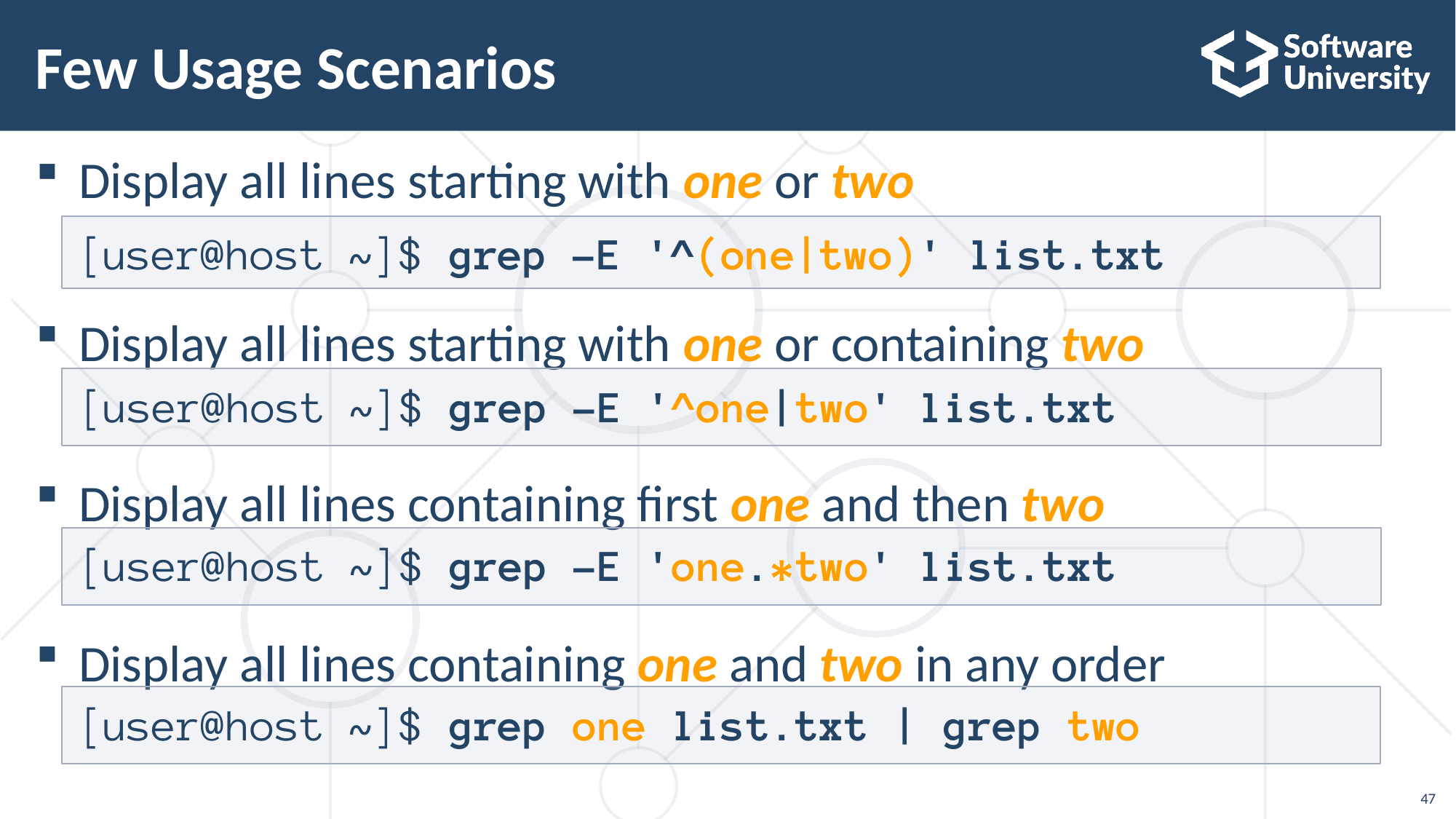

# Few Usage Scenarios
Display all lines starting with one or two

Display all lines starting with one or containing two

Display all lines containing first one and then two

Display all lines containing one and two in any order
[user@host ~]$ grep -E '^(one|two)' list.txt
[user@host ~]$ grep -E '^one|two' list.txt
[user@host ~]$ grep -E 'one.*two' list.txt
[user@host ~]$ grep one list.txt | grep two
47